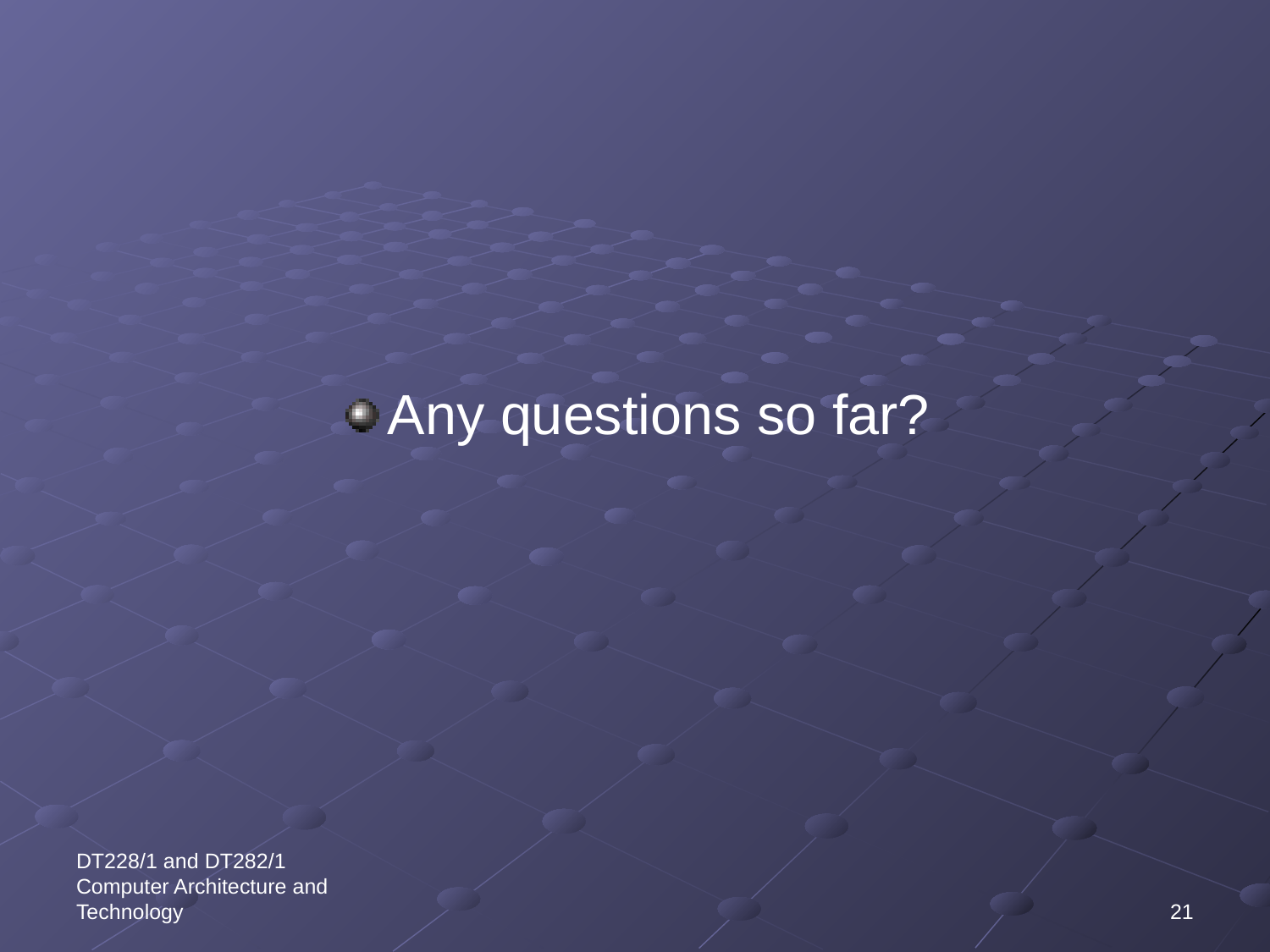

Any questions so far?
DT228/1 and DT282/1 Computer Architecture and  Technology
21